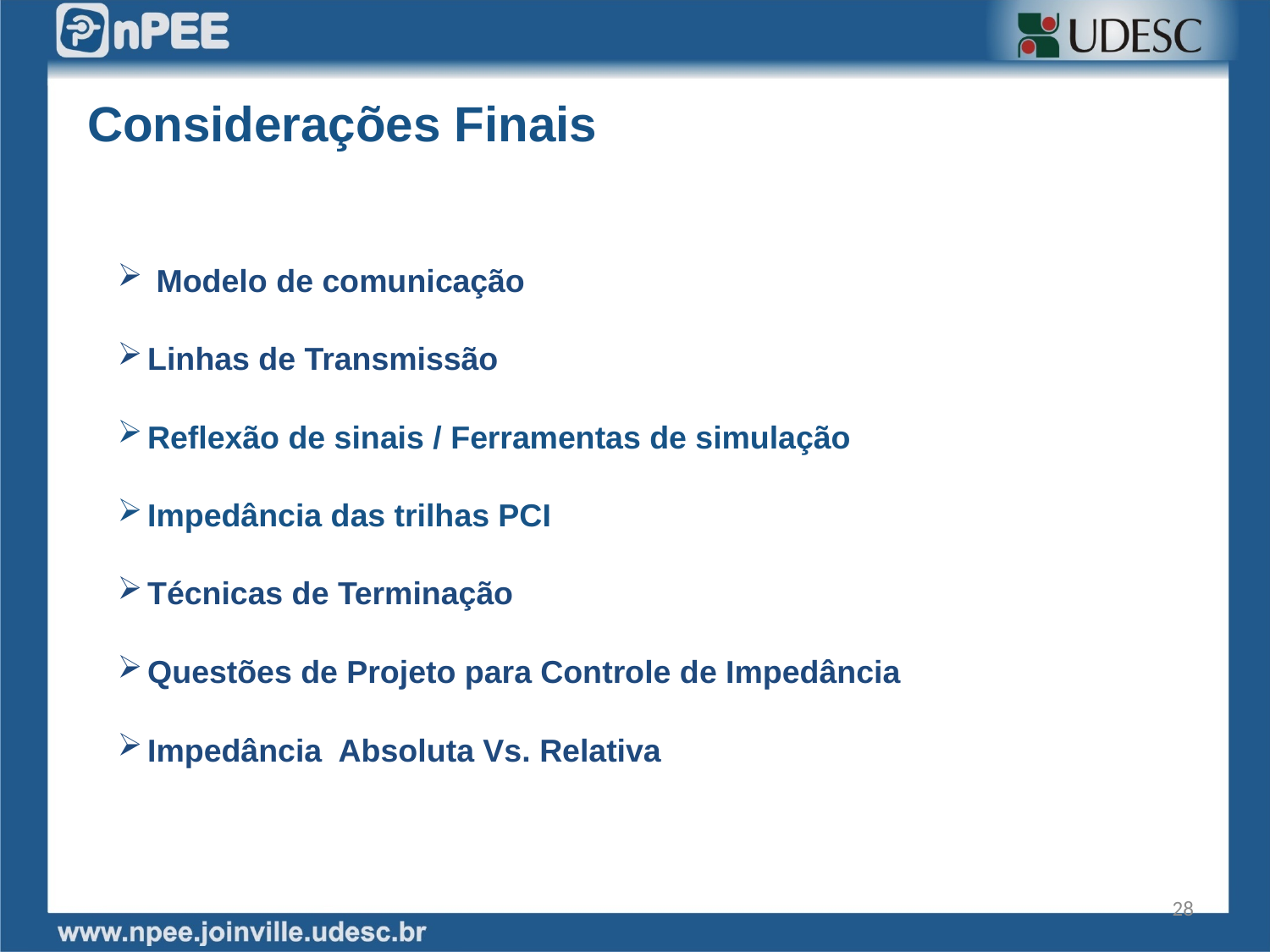

Considerações Finais
 Modelo de comunicação
Linhas de Transmissão
Reflexão de sinais / Ferramentas de simulação
Impedância das trilhas PCI
Técnicas de Terminação
Questões de Projeto para Controle de Impedância
Impedância  Absoluta Vs. Relativa
28